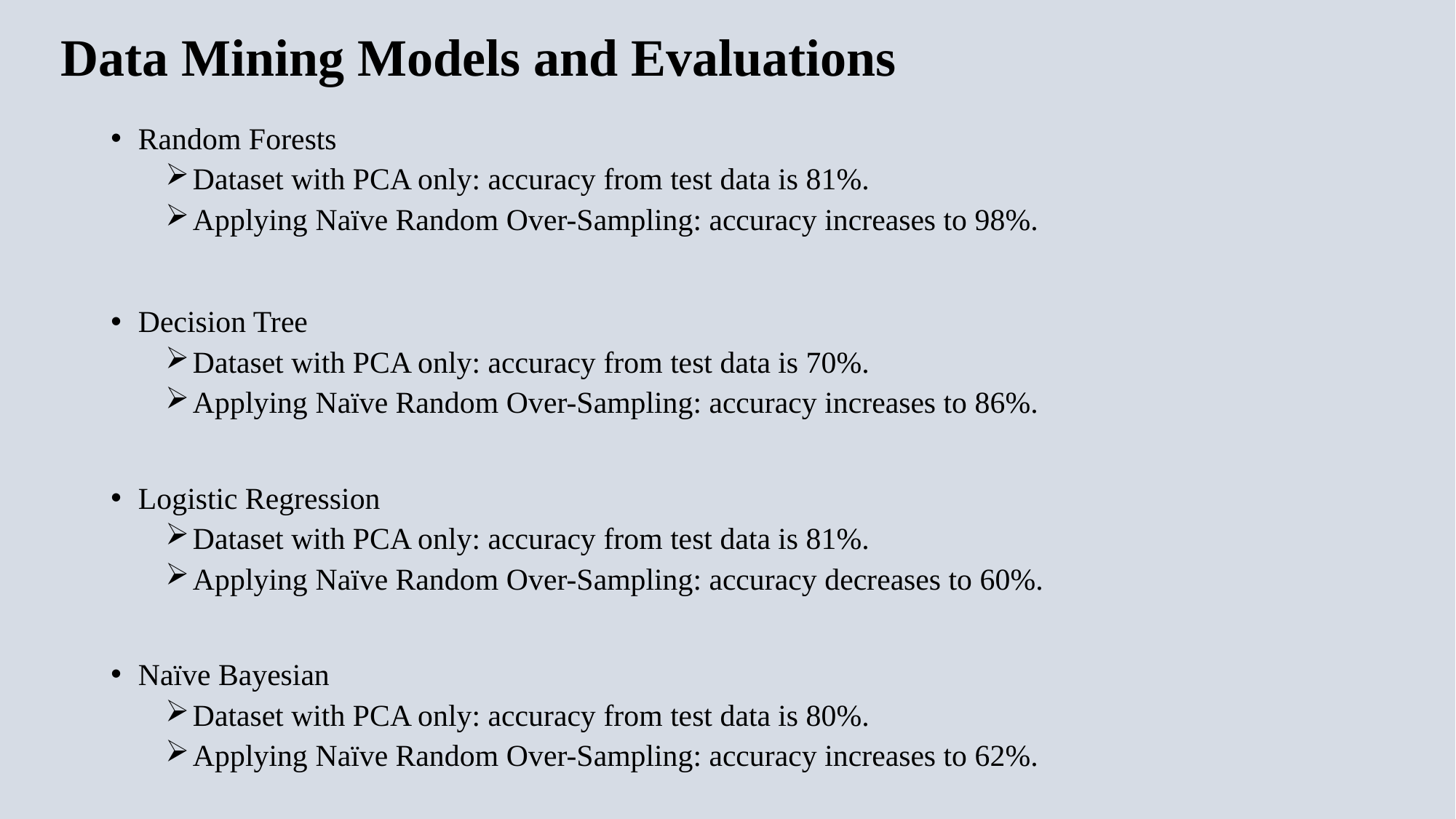

Data Mining Models and Evaluations
Random Forests
Dataset with PCA only: accuracy from test data is 81%.
Applying Naïve Random Over-Sampling: accuracy increases to 98%.

Decision Tree
Dataset with PCA only: accuracy from test data is 70%.
Applying Naïve Random Over-Sampling: accuracy increases to 86%.

Logistic Regression
Dataset with PCA only: accuracy from test data is 81%.
Applying Naïve Random Over-Sampling: accuracy decreases to 60%.

Naïve Bayesian
Dataset with PCA only: accuracy from test data is 80%.
Applying Naïve Random Over-Sampling: accuracy increases to 62%.